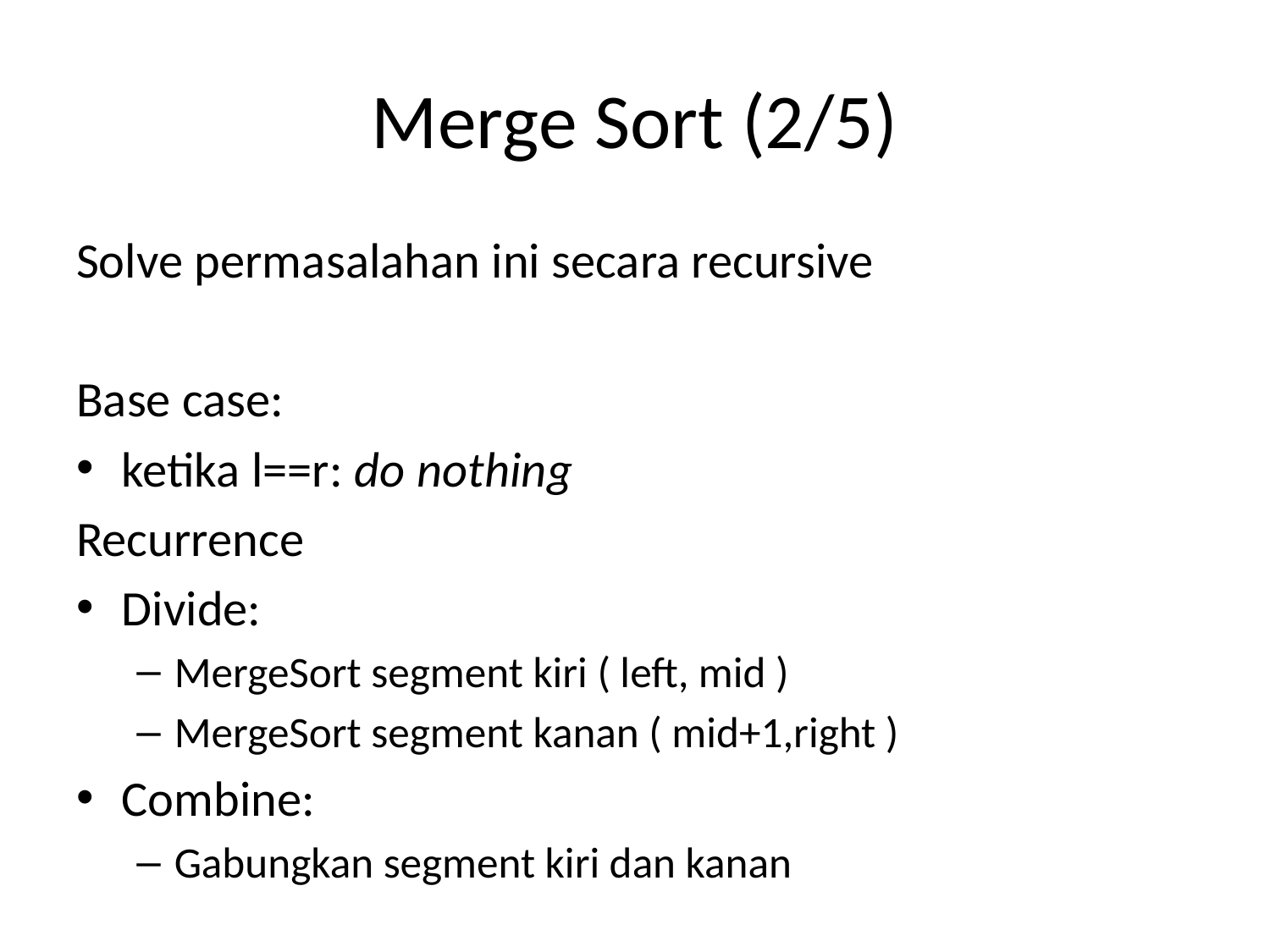

# Merge Sort (2/5)
Solve permasalahan ini secara recursive

Base case:
ketika l==r: do nothing
Recurrence
Divide:
MergeSort segment kiri ( left, mid )
MergeSort segment kanan ( mid+1,right )
Combine:
Gabungkan segment kiri dan kanan